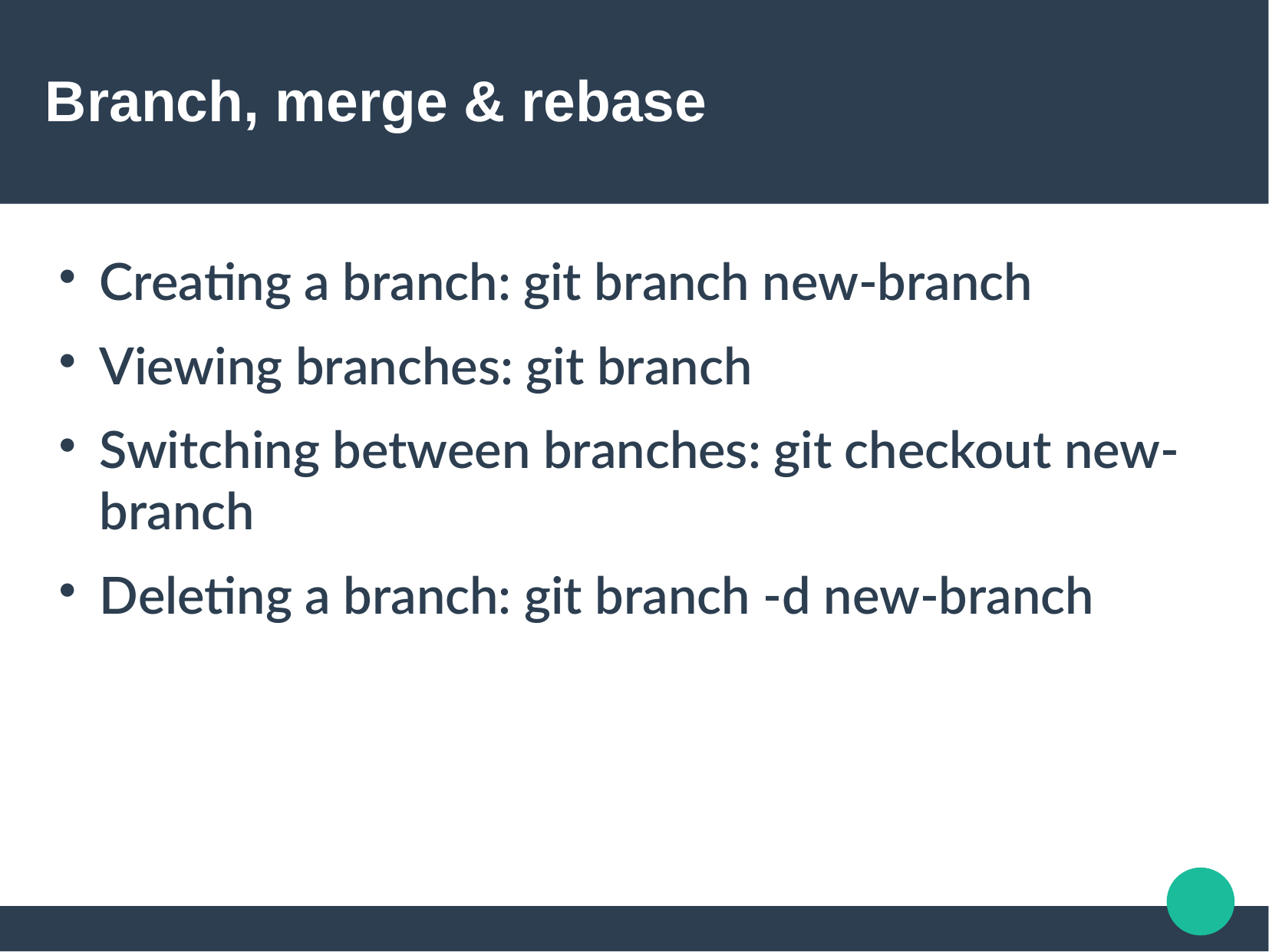

Branch, merge & rebase
Creating a branch: git branch new-branch
Viewing branches: git branch
Switching between branches: git checkout new-branch
Deleting a branch: git branch -d new-branch